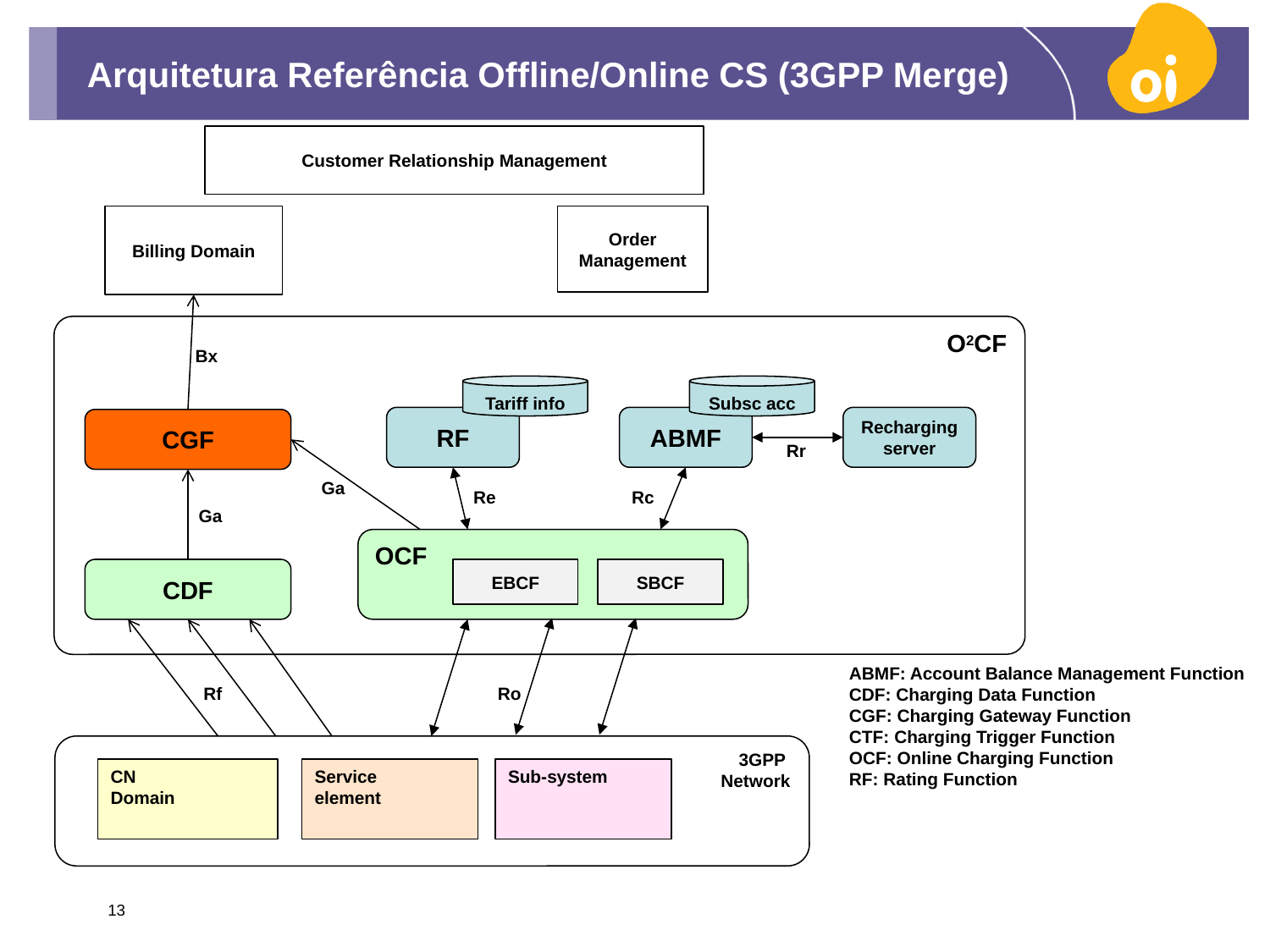

Arquitetura Referência Offline/Online CS (3GPP Merge)
Customer Relationship Management
Order Management
Billing Domain
O2CF
Bx
Tariff info
Subsc acc
RF
ABMF
Recharging server
CGF
Rr
Ga
Re
Rc
Ga
OCF
CDF
EBCF
SBCF
ABMF: Account Balance Management Function
CDF: Charging Data Function
CGF: Charging Gateway Function
CTF: Charging Trigger Function
OCF: Online Charging Function
RF: Rating Function

Ro
Rf
3GPP
Network
CN
Domain
Service
element
Sub-system